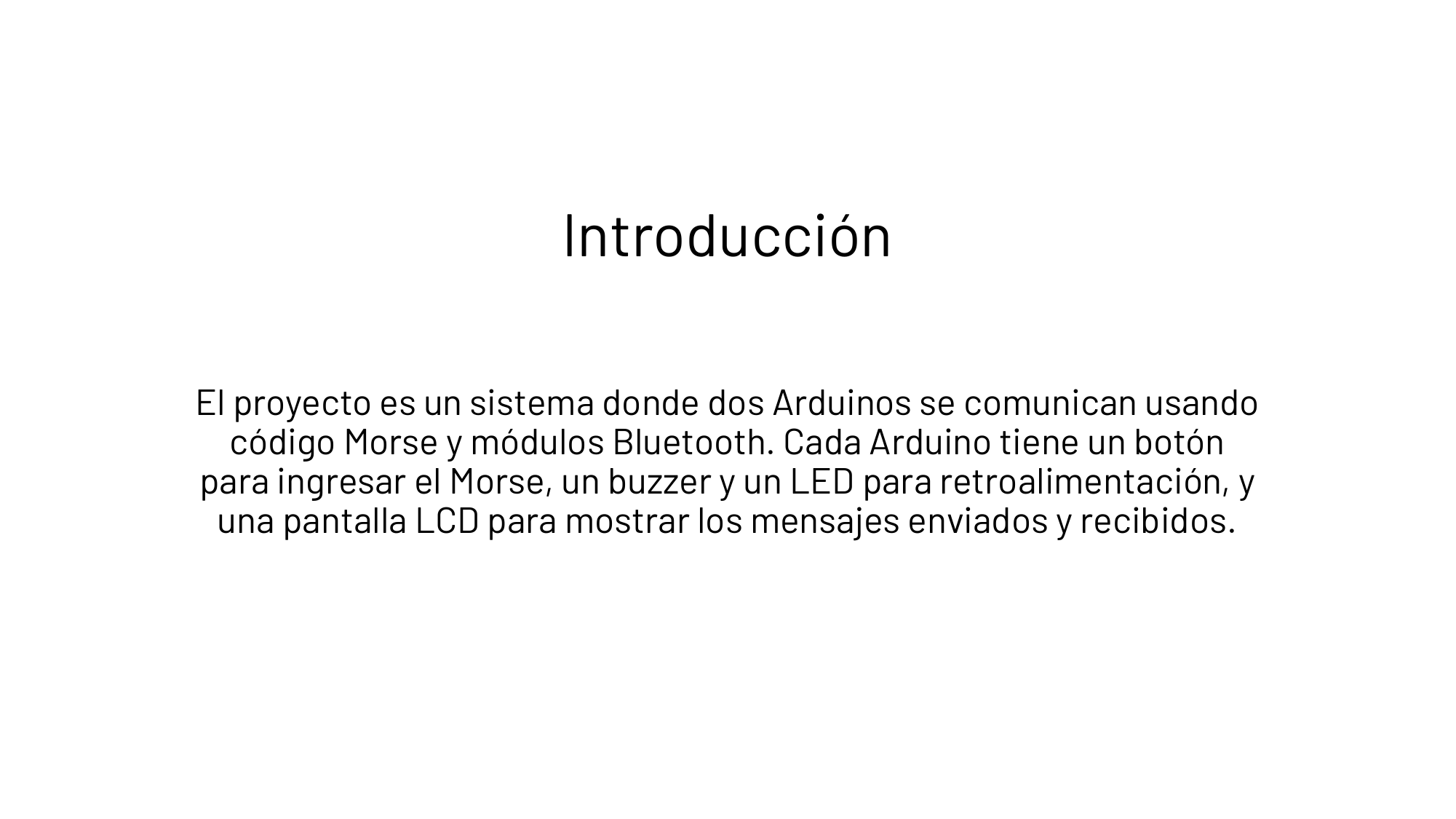

# Introducción
El proyecto es un sistema donde dos Arduinos se comunican usando código Morse y módulos Bluetooth. Cada Arduino tiene un botón para ingresar el Morse, un buzzer y un LED para retroalimentación, y una pantalla LCD para mostrar los mensajes enviados y recibidos.